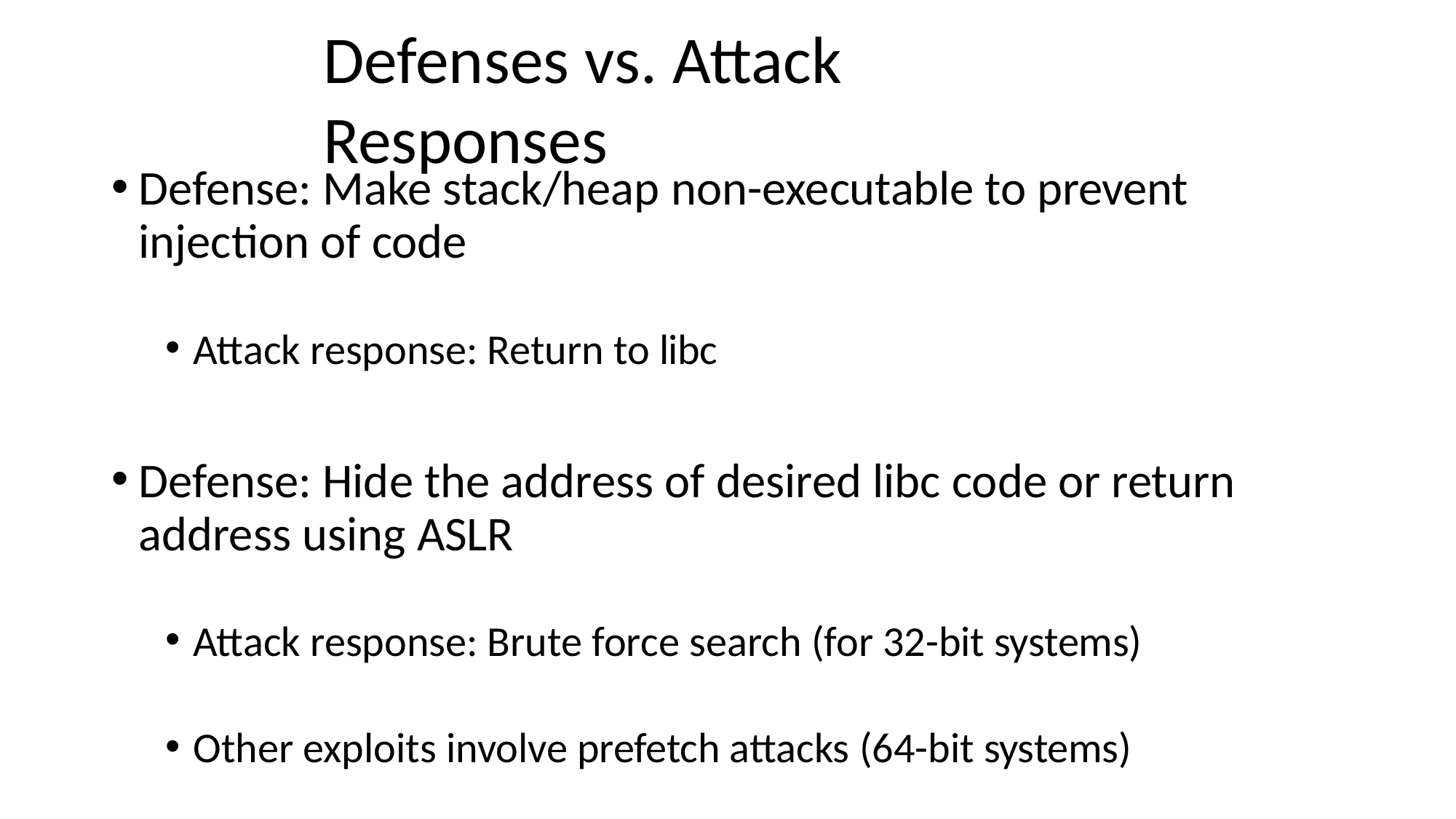

# Defenses vs. Attack Responses
Defense: Make stack/heap non-executable to prevent injection of code

Attack response: Return to libc

Defense: Hide the address of desired libc code or return address using ASLR

Attack response: Brute force search (for 32-bit systems)

Other exploits involve prefetch attacks (64-bit systems)